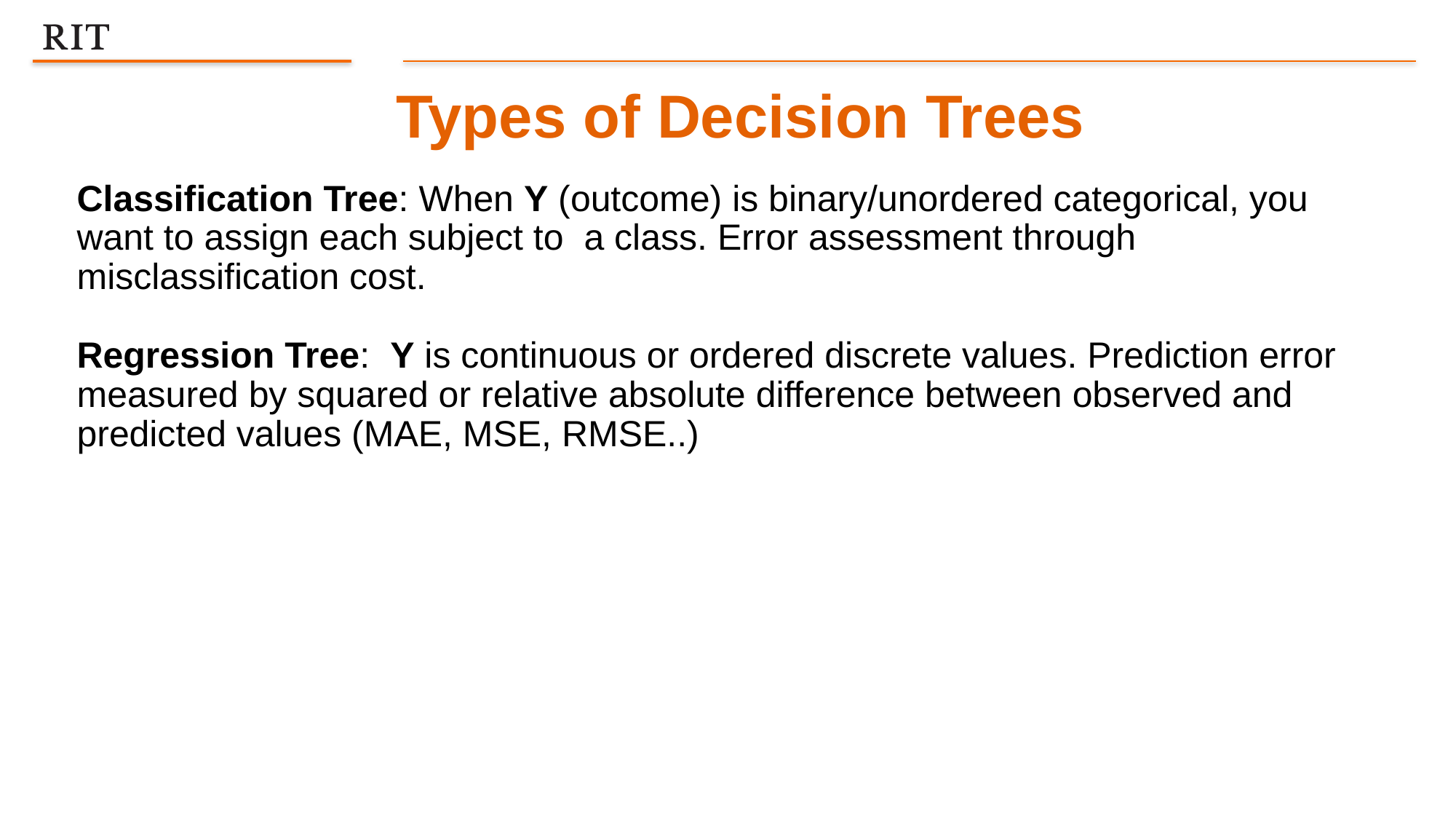

Types of Decision Trees
Classification Tree: When Y (outcome) is binary/unordered categorical, you want to assign each subject to  a class. Error assessment through misclassification cost.

Regression Tree:  Y is continuous or ordered discrete values. Prediction error measured by squared or relative absolute difference between observed and predicted values (MAE, MSE, RMSE..)